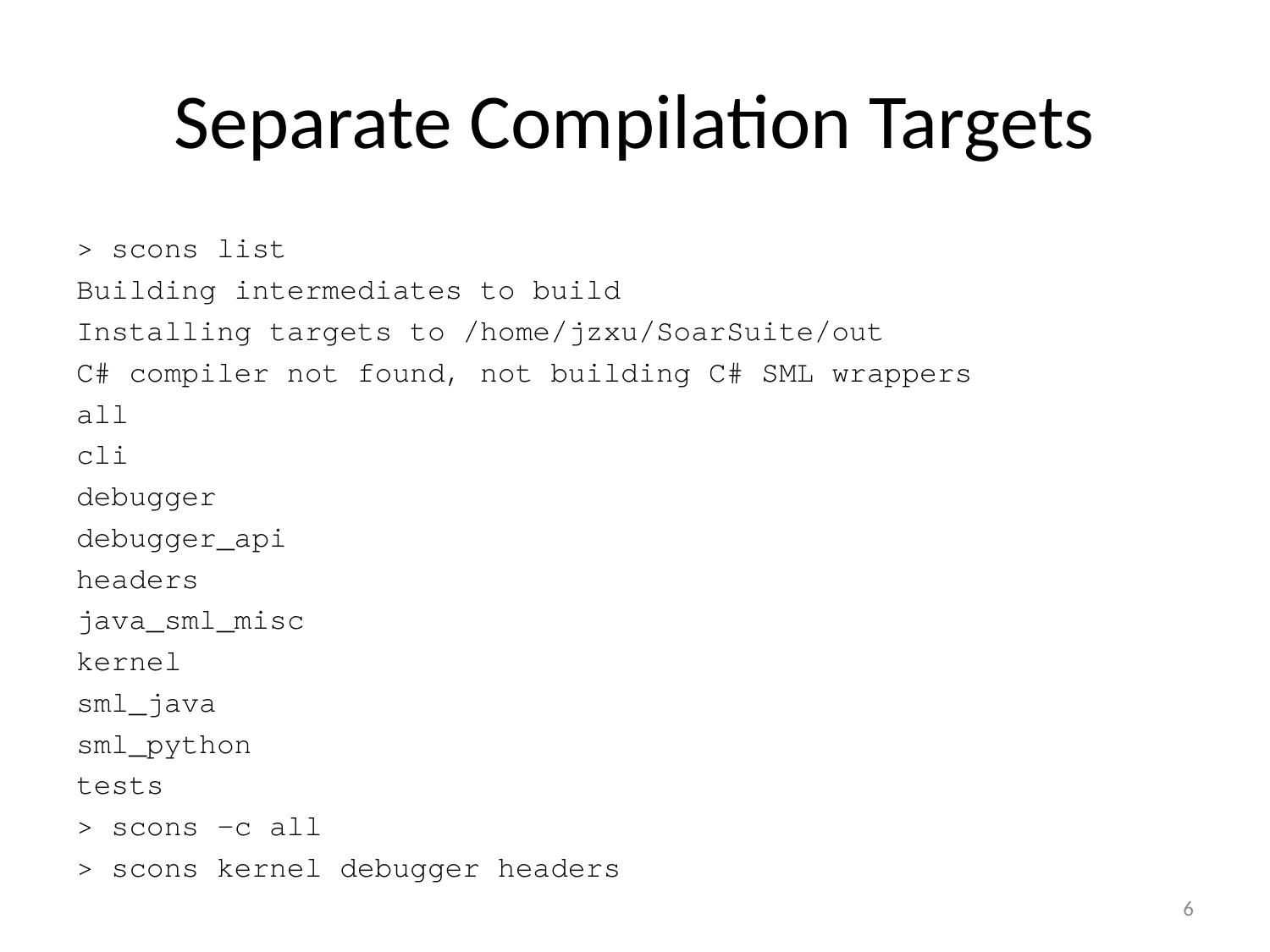

# Separate Compilation Targets
> scons list
Building intermediates to build
Installing targets to /home/jzxu/SoarSuite/out
C# compiler not found, not building C# SML wrappers
all
cli
debugger
debugger_api
headers
java_sml_misc
kernel
sml_java
sml_python
tests
> scons -c all
> scons kernel debugger headers
6